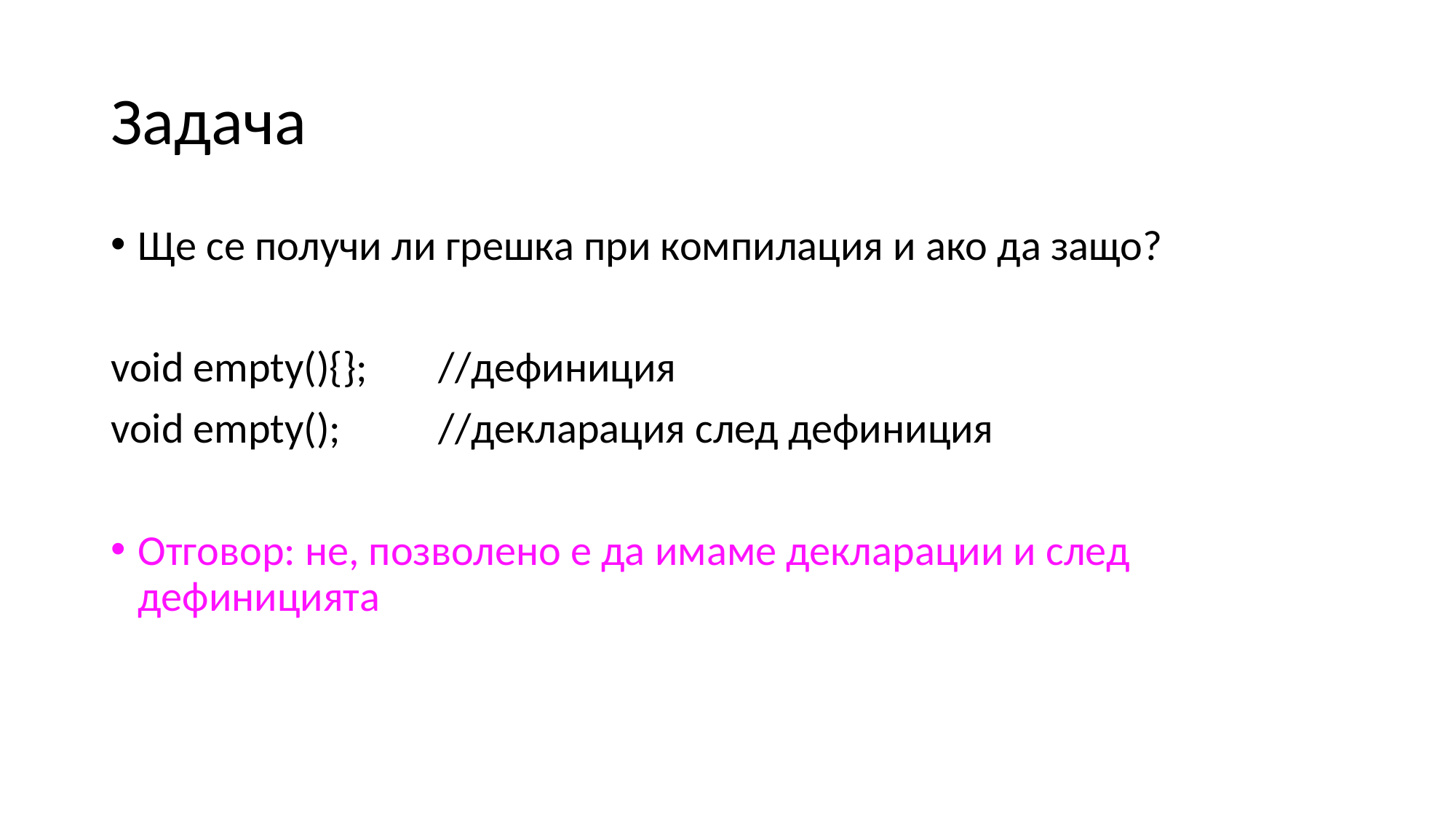

# Задача
Ще се получи ли грешка при компилация и ако да защо?

void empty(){};	//дефиниция
void empty();	//декларация след дефиниция

Отговор: не, позволено е да имаме декларации и след дефиницията